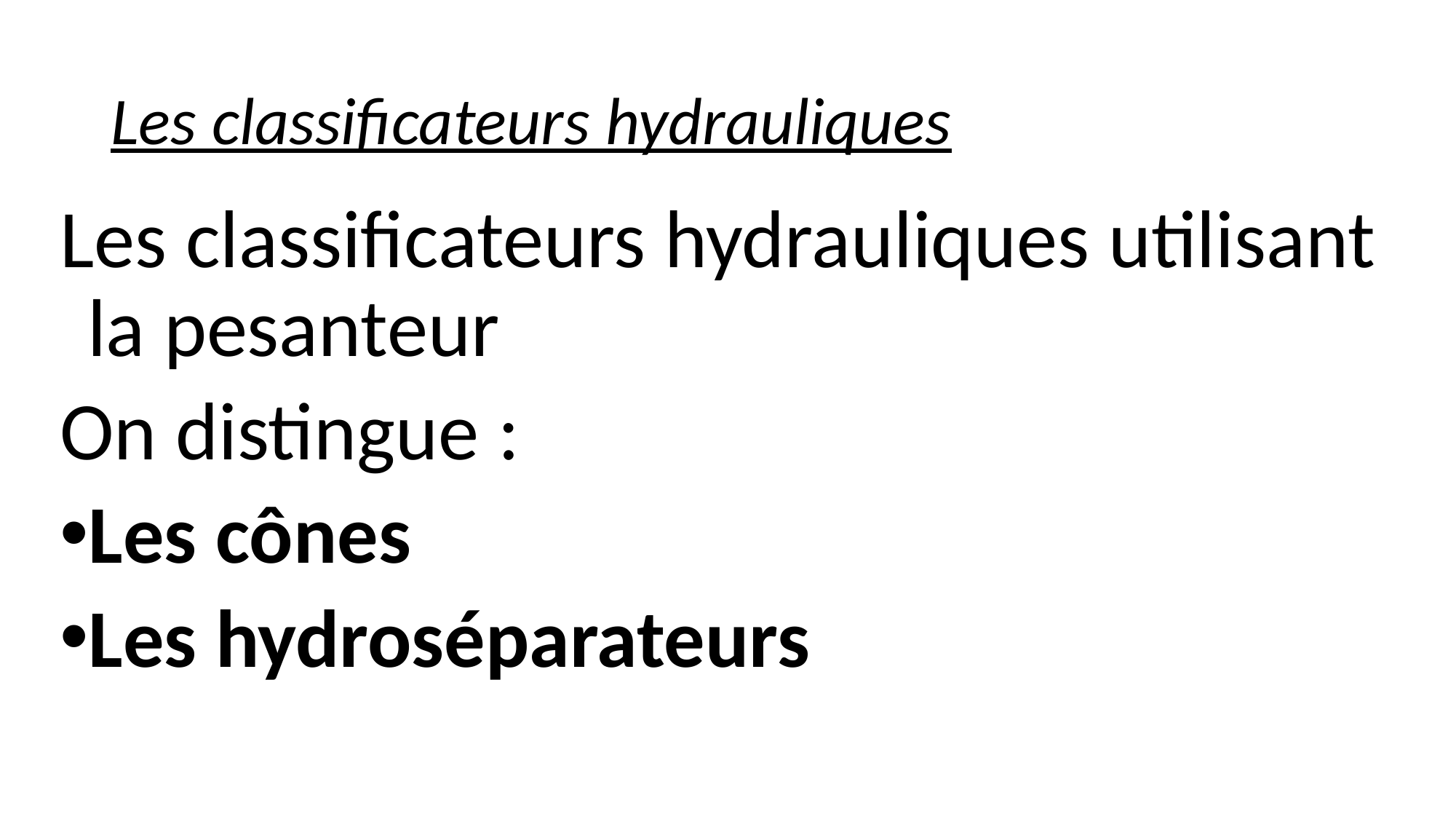

# Les classificateurs hydrauliques
Les classificateurs hydrauliques utilisant la pesanteur
On distingue :
Les cônes
Les hydroséparateurs